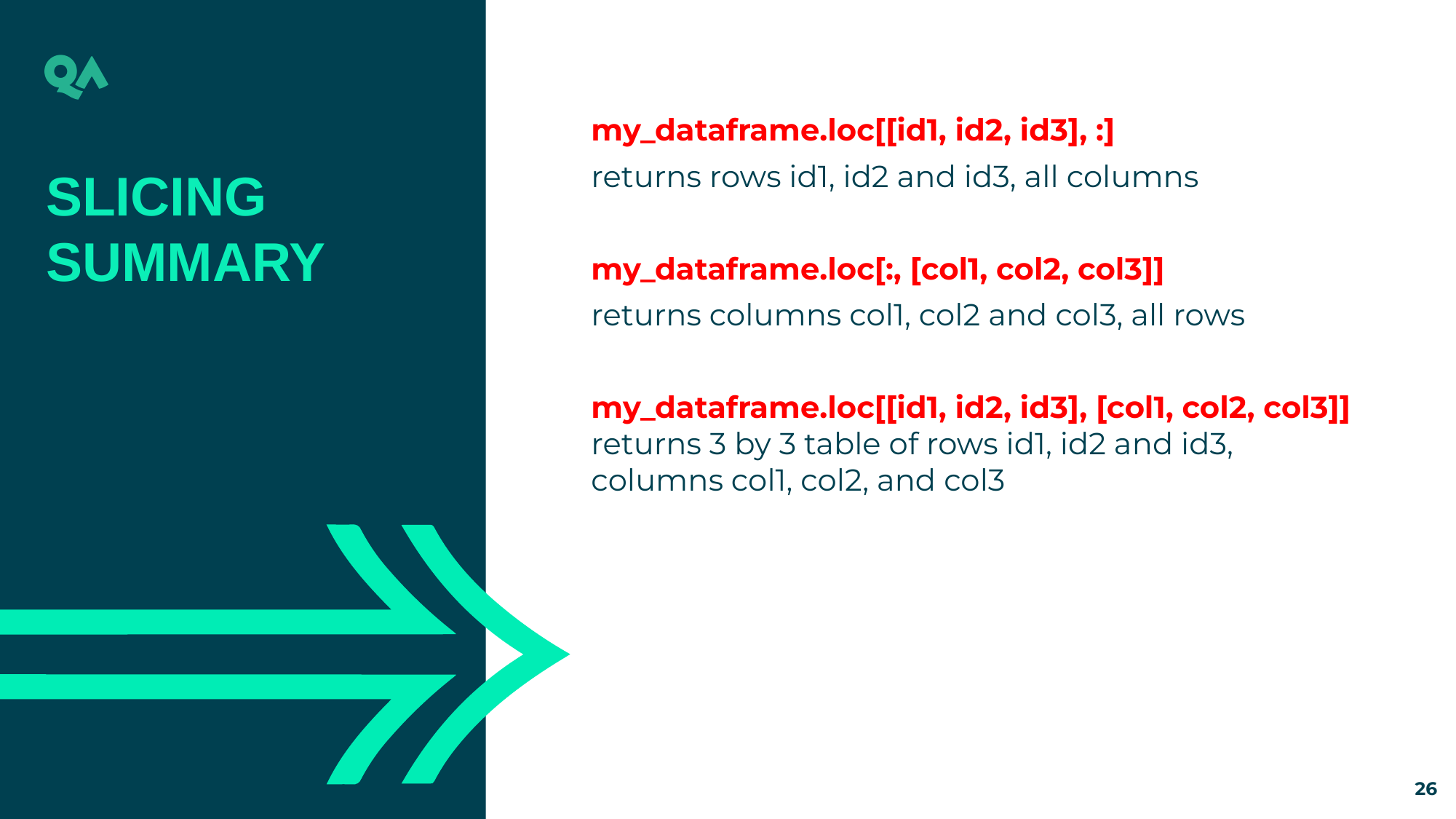

my_dataframe.loc[[id1, id2, id3], :]
returns rows id1, id2 and id3, all columns

my_dataframe.loc[:, [col1, col2, col3]]
returns columns col1, col2 and col3, all rows

my_dataframe.loc[[id1, id2, id3], [col1, col2, col3]]  returns 3 by 3 table of rows id1, id2 and id3, columns col1, col2, and col3

Slicing Summary
26